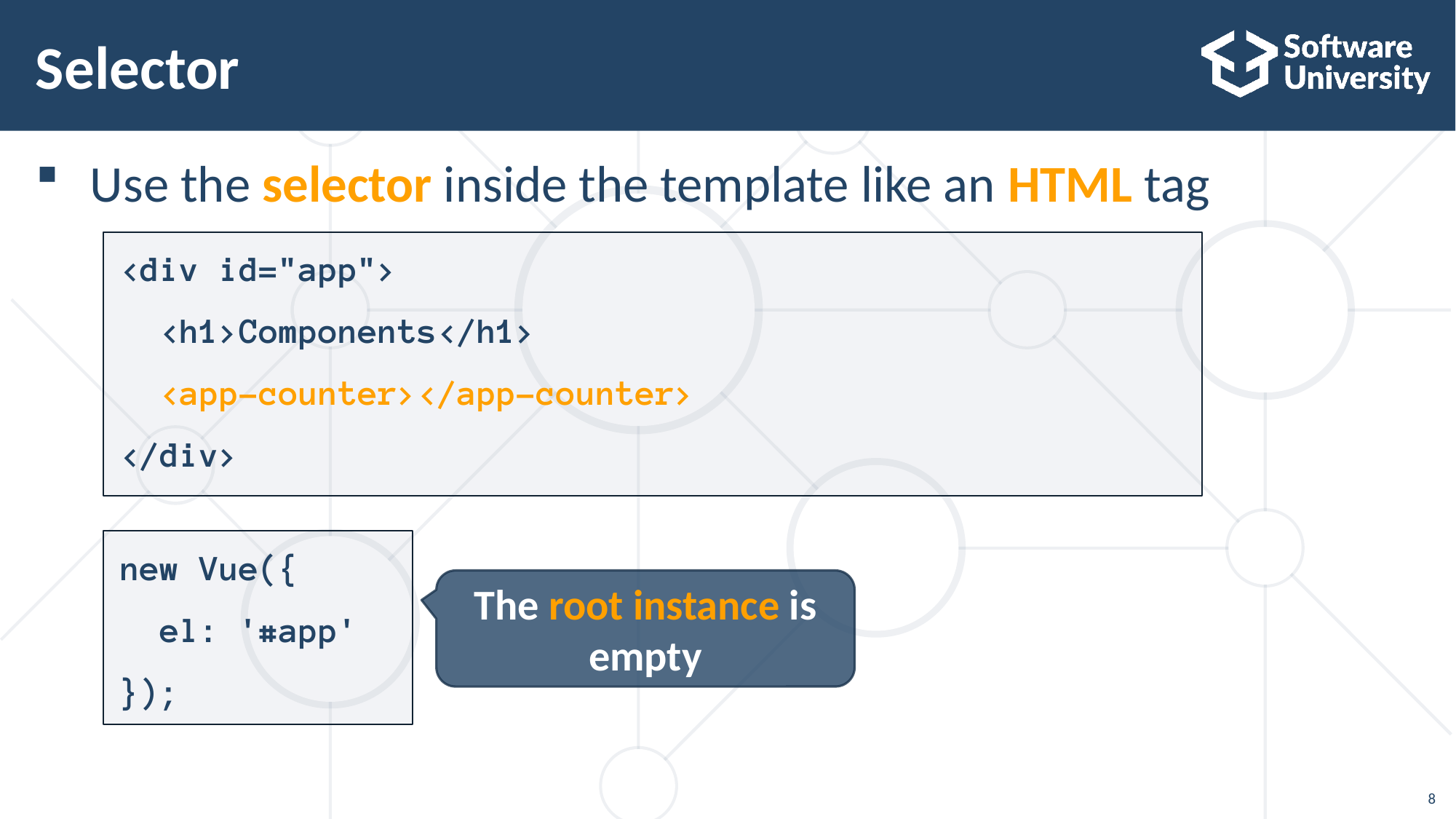

# Selector
Use the selector inside the template like an HTML tag
<div id="app">
  <h1>Components</h1>
  <app-counter></app-counter>
</div>
new Vue({
  el: '#app'
});
The root instance is empty
8